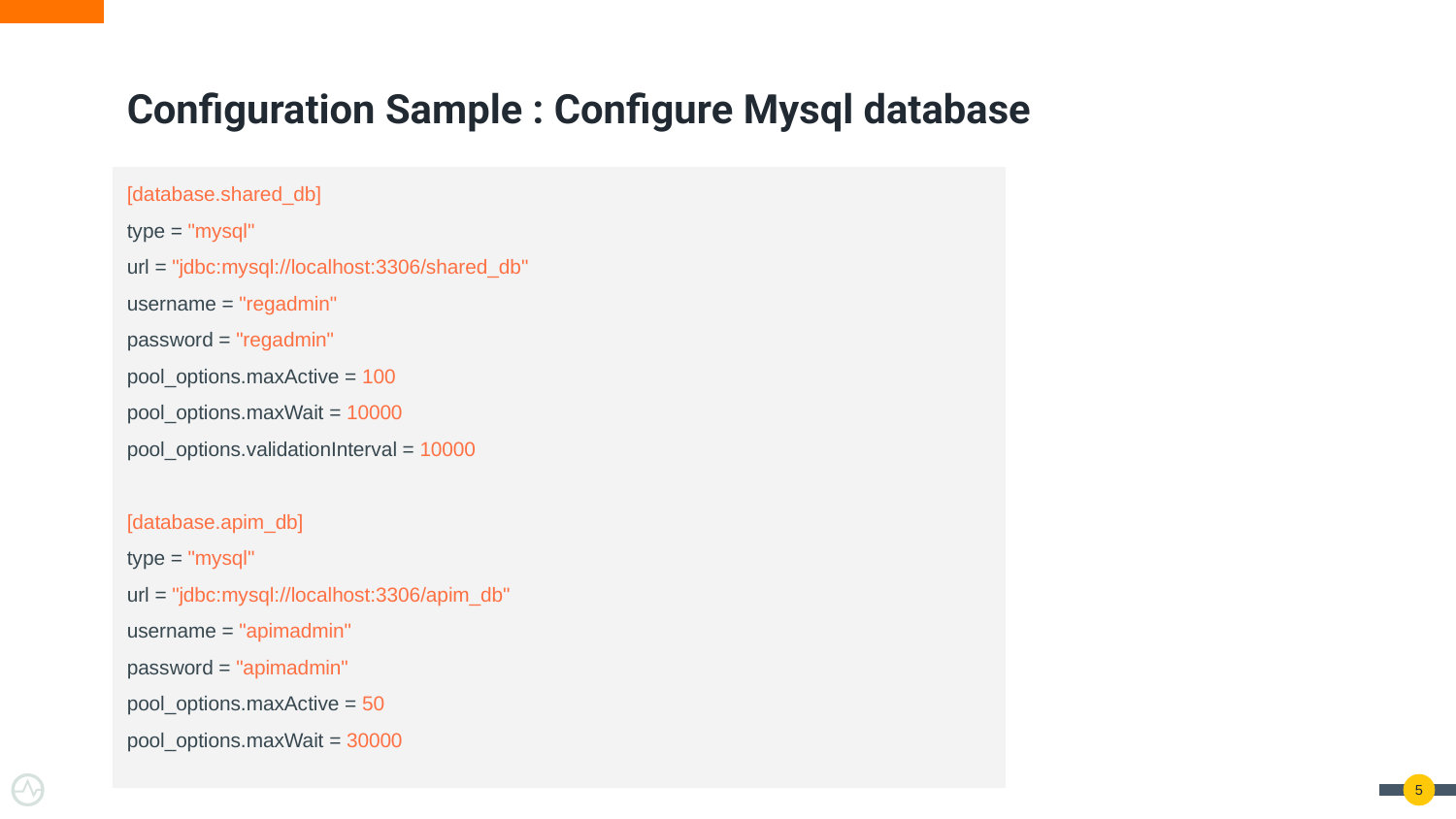

# Configuration Sample : Configure Mysql database
[database.shared_db]
type = "mysql"
url = "jdbc:mysql://localhost:3306/shared_db"
username = "regadmin"
password = "regadmin"
pool_options.maxActive = 100
pool_options.maxWait = 10000
pool_options.validationInterval = 10000

[database.apim_db]
type = "mysql"
url = "jdbc:mysql://localhost:3306/apim_db"
username = "apimadmin"
password = "apimadmin"
pool_options.maxActive = 50
pool_options.maxWait = 30000
5